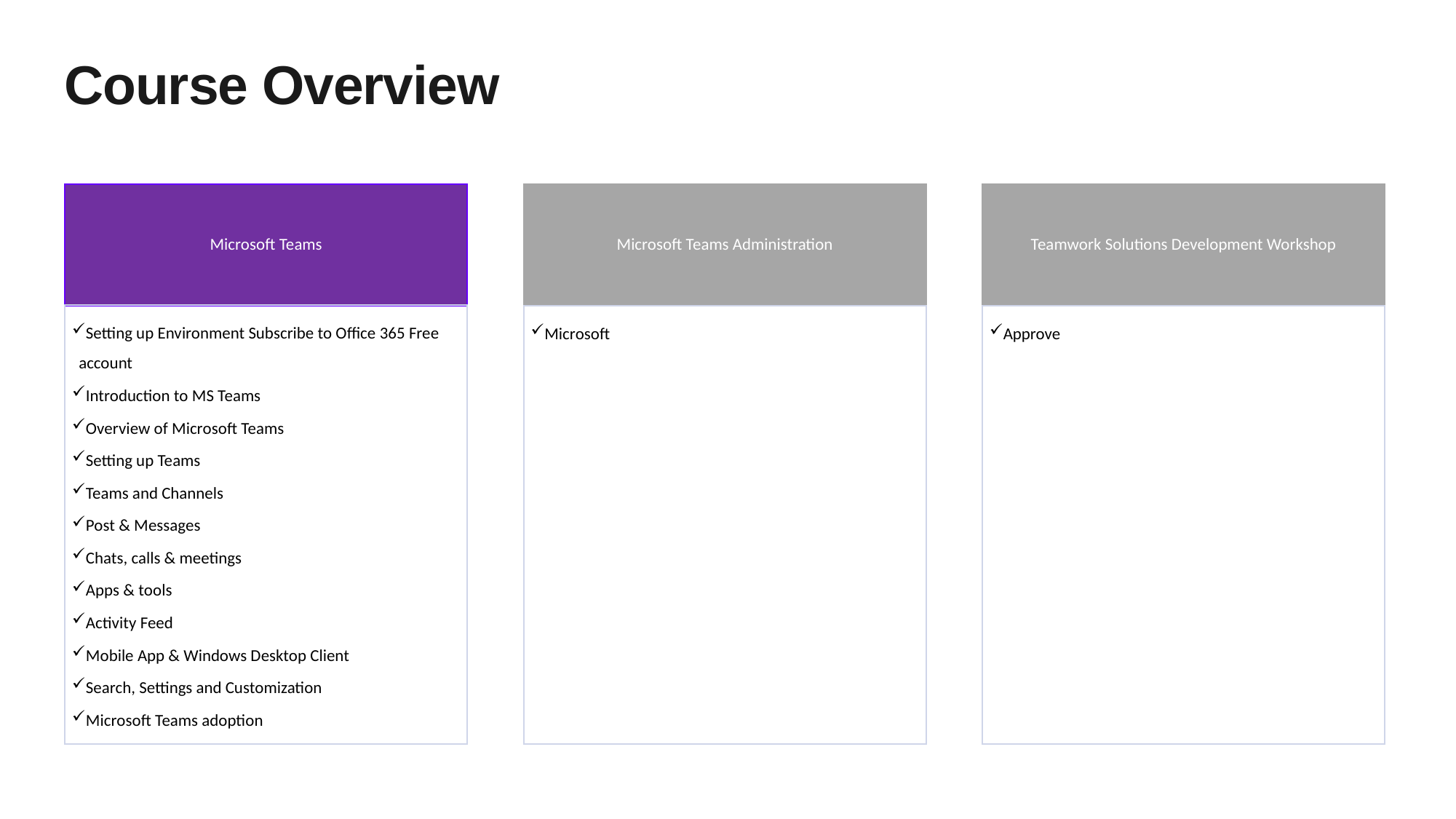

# Course Overview

Microsoft Teams
Microsoft Teams Administration
Teamwork Solutions Development Workshop
Setting up Environment Subscribe to Office 365 Free account
Introduction to MS Teams
Overview of Microsoft Teams
Setting up Teams
Teams and Channels
Post & Messages
Chats, calls & meetings
Apps & tools
Activity Feed
Mobile App & Windows Desktop Client
Search, Settings and Customization
Microsoft Teams adoption
Microsoft
Approve